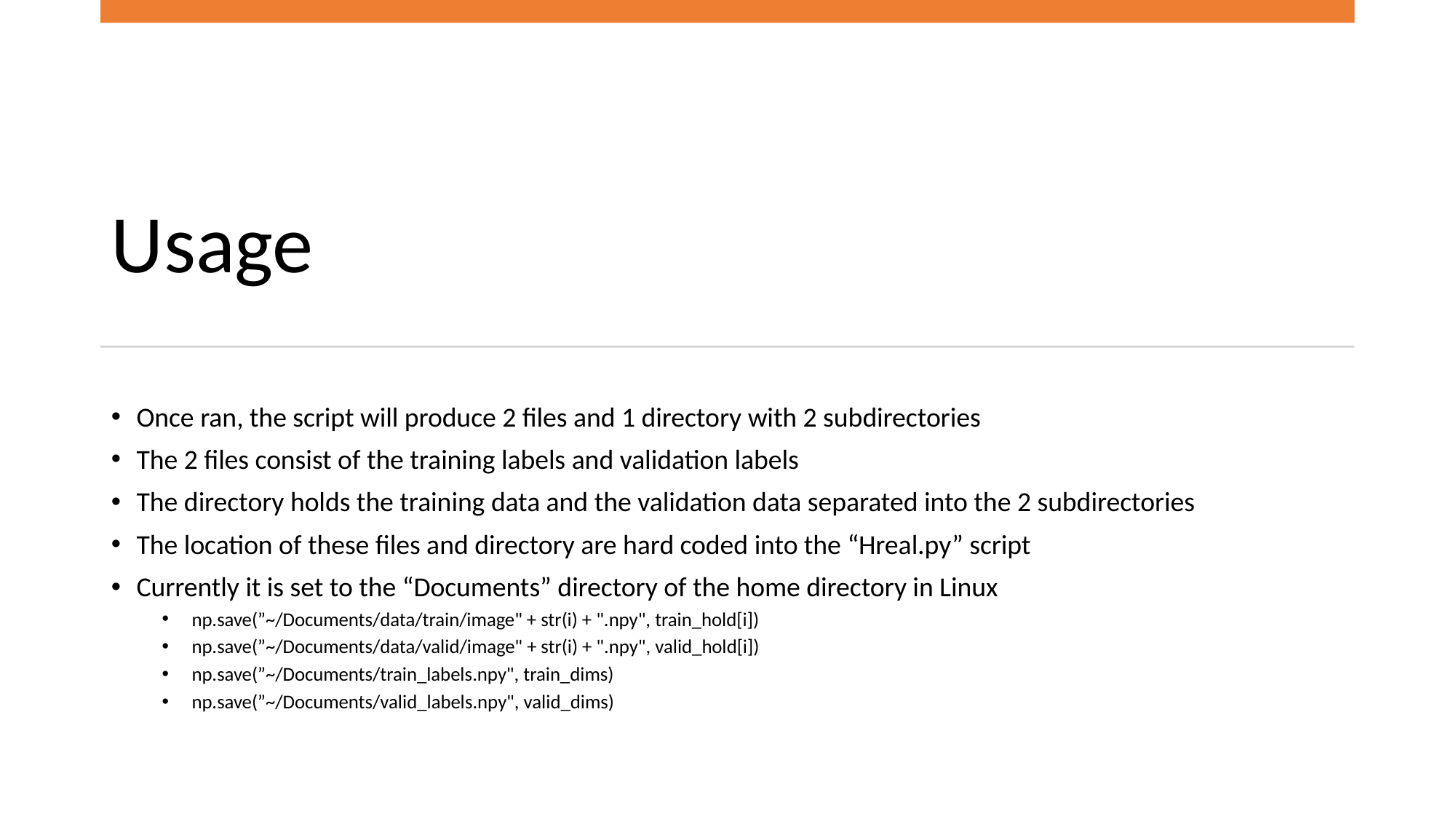

# Usage

Once ran, the script will produce 2 files and 1 directory with 2 subdirectories
The 2 files consist of the training labels and validation labels
The directory holds the training data and the validation data separated into the 2 subdirectories
The location of these files and directory are hard coded into the “Hreal.py” script
Currently it is set to the “Documents” directory of the home directory in Linux
 np.save(”~/Documents/data/train/image" + str(i) + ".npy", train_hold[i])
 np.save(”~/Documents/data/valid/image" + str(i) + ".npy", valid_hold[i])
 np.save(”~/Documents/train_labels.npy", train_dims)
 np.save(”~/Documents/valid_labels.npy", valid_dims)